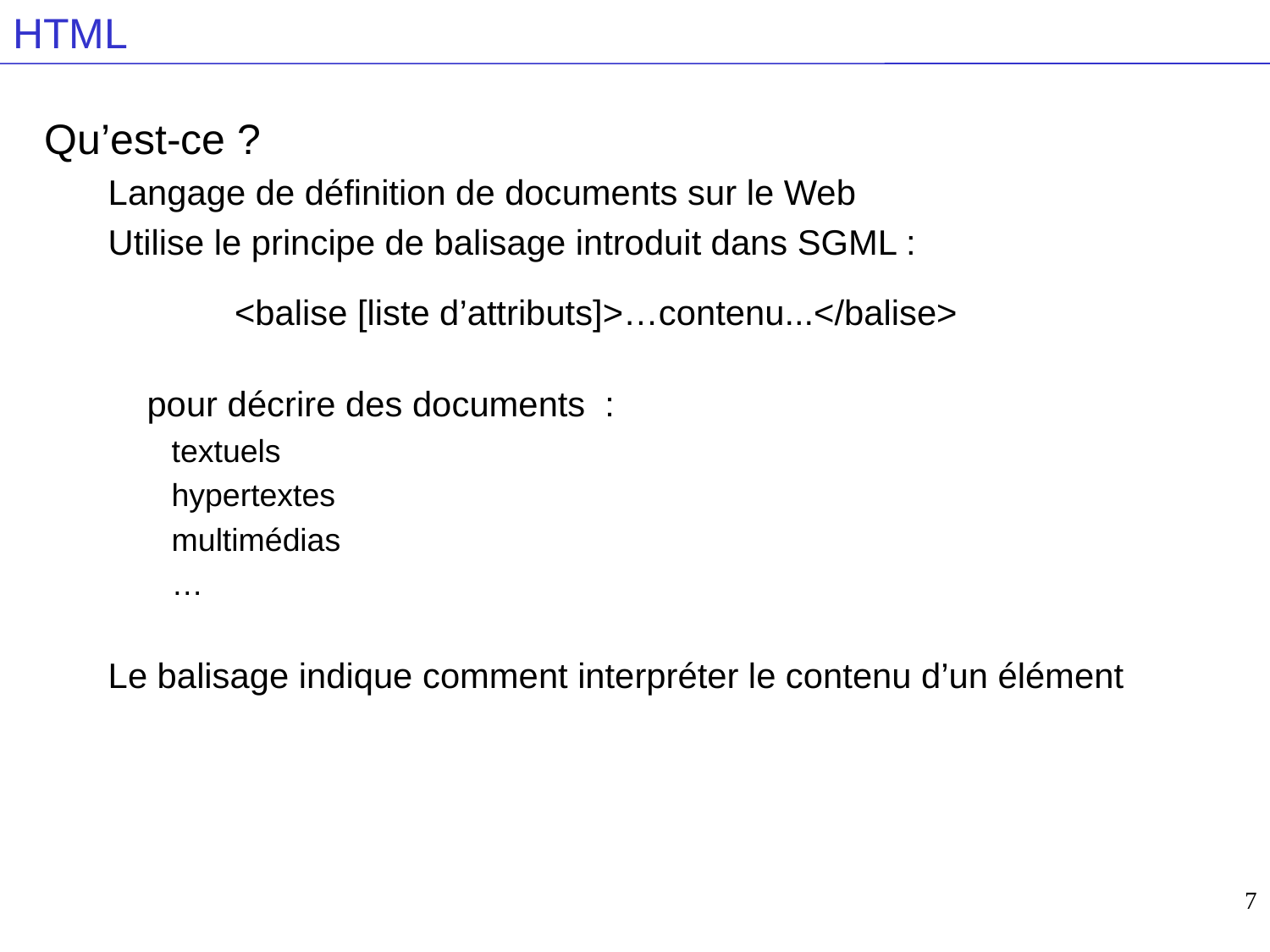

# HTML
Qu’est-ce ?
Langage de définition de documents sur le Web
Utilise le principe de balisage introduit dans SGML :
             <balise [liste d’attributs]>…contenu...</balise>
    pour décrire des documents  :
textuels
hypertextes
multimédias
…

Le balisage indique comment interpréter le contenu d’un élément
7